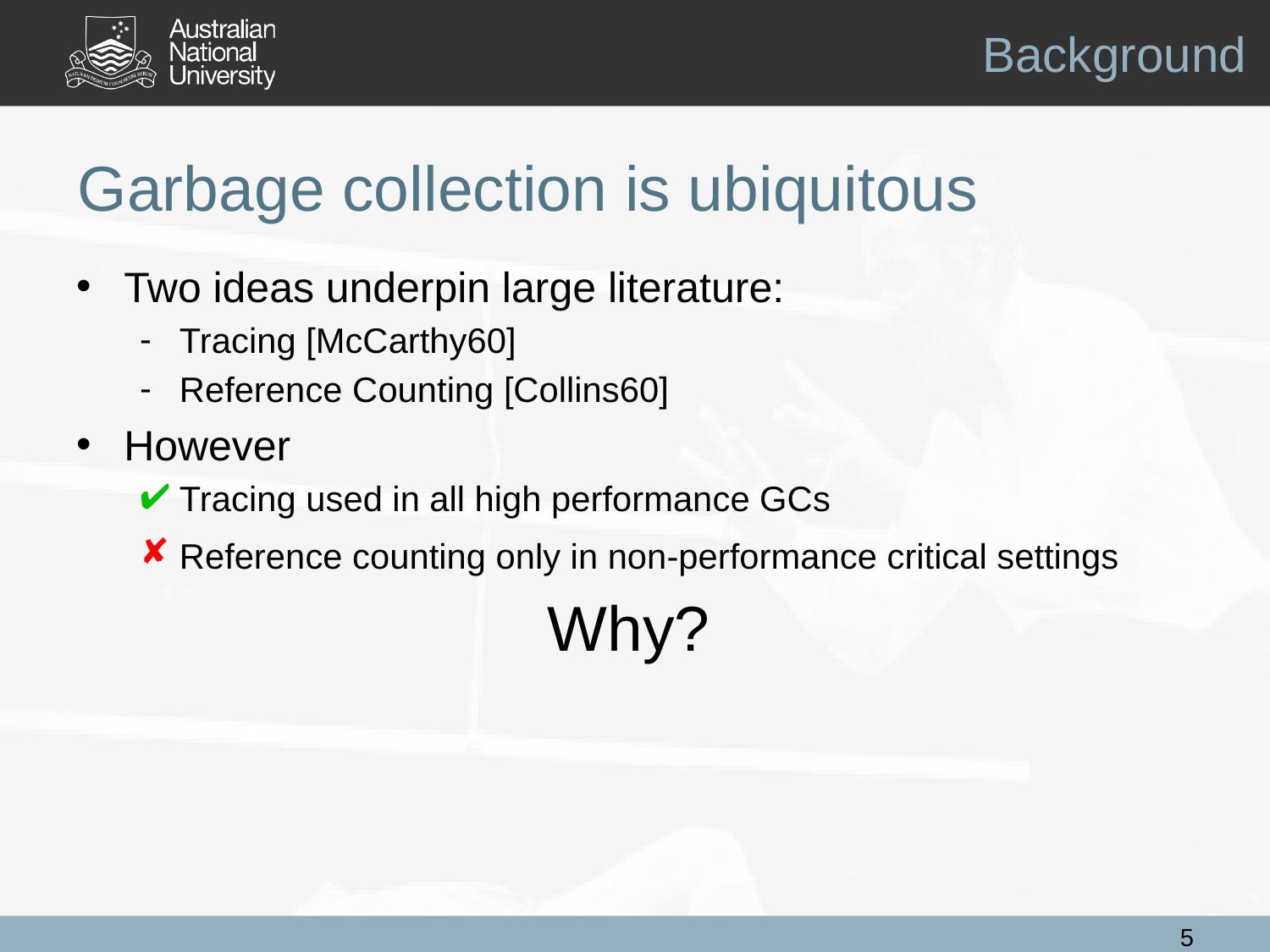

Background
# Garbage collection is ubiquitous
Two ideas underpin large literature:
Tracing [McCarthy60]
Reference Counting [Collins60]
However
Tracing used in all high performance GCs
Reference counting only in non-performance critical settings
Why?
5